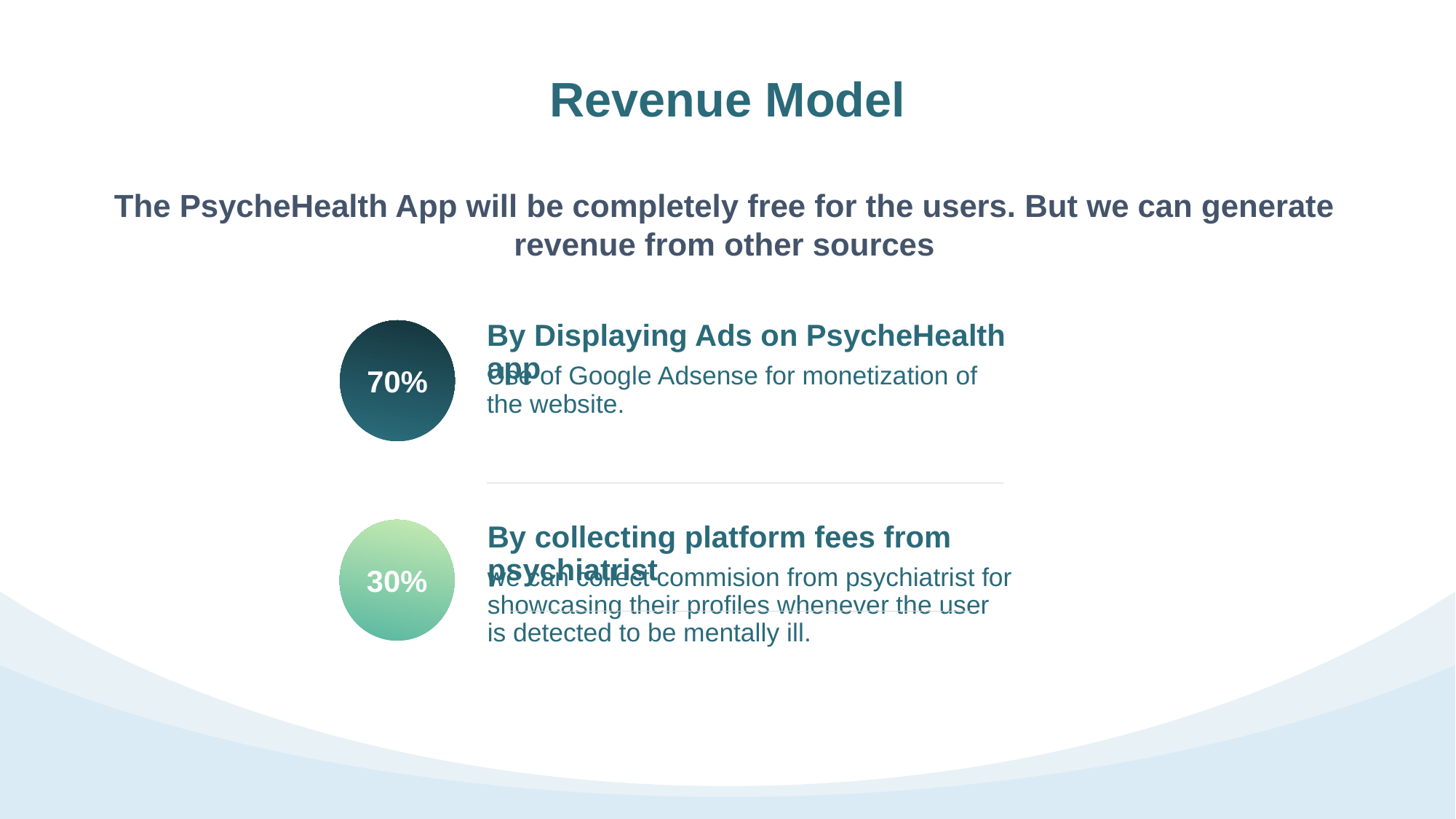

# Revenue Model
The PsycheHealth App will be completely free for the users. But we can generate revenue from other sources
70%
By Displaying Ads on PsycheHealth app
Use of Google Adsense for monetization of the website.
30%
By collecting platform fees from psychiatrist
we can collect commision from psychiatrist for showcasing their profiles whenever the user is detected to be mentally ill.